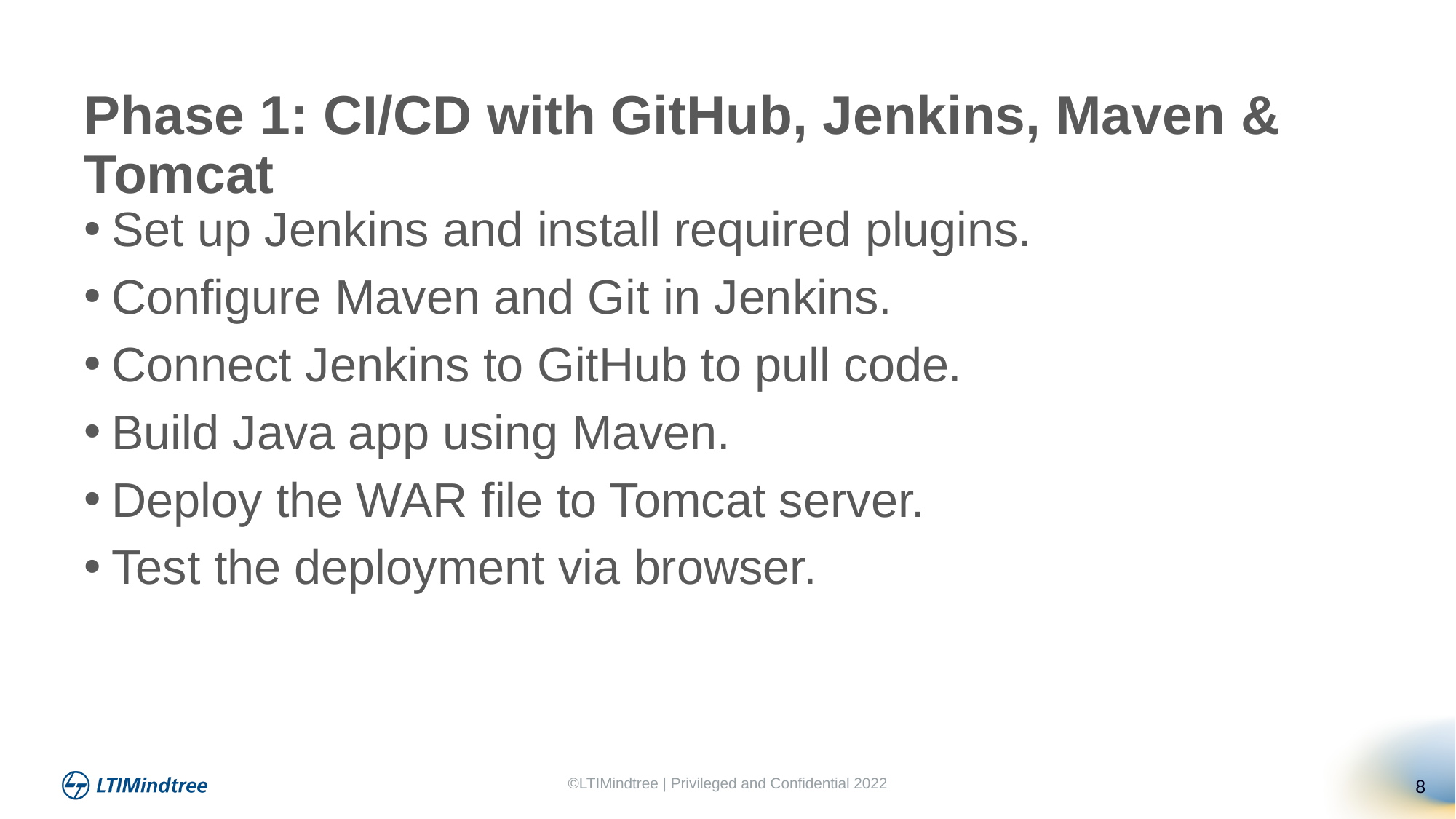

Phase 1: CI/CD with GitHub, Jenkins, Maven & Tomcat
Set up Jenkins and install required plugins.
Configure Maven and Git in Jenkins.
Connect Jenkins to GitHub to pull code.
Build Java app using Maven.
Deploy the WAR file to Tomcat server.
Test the deployment via browser.